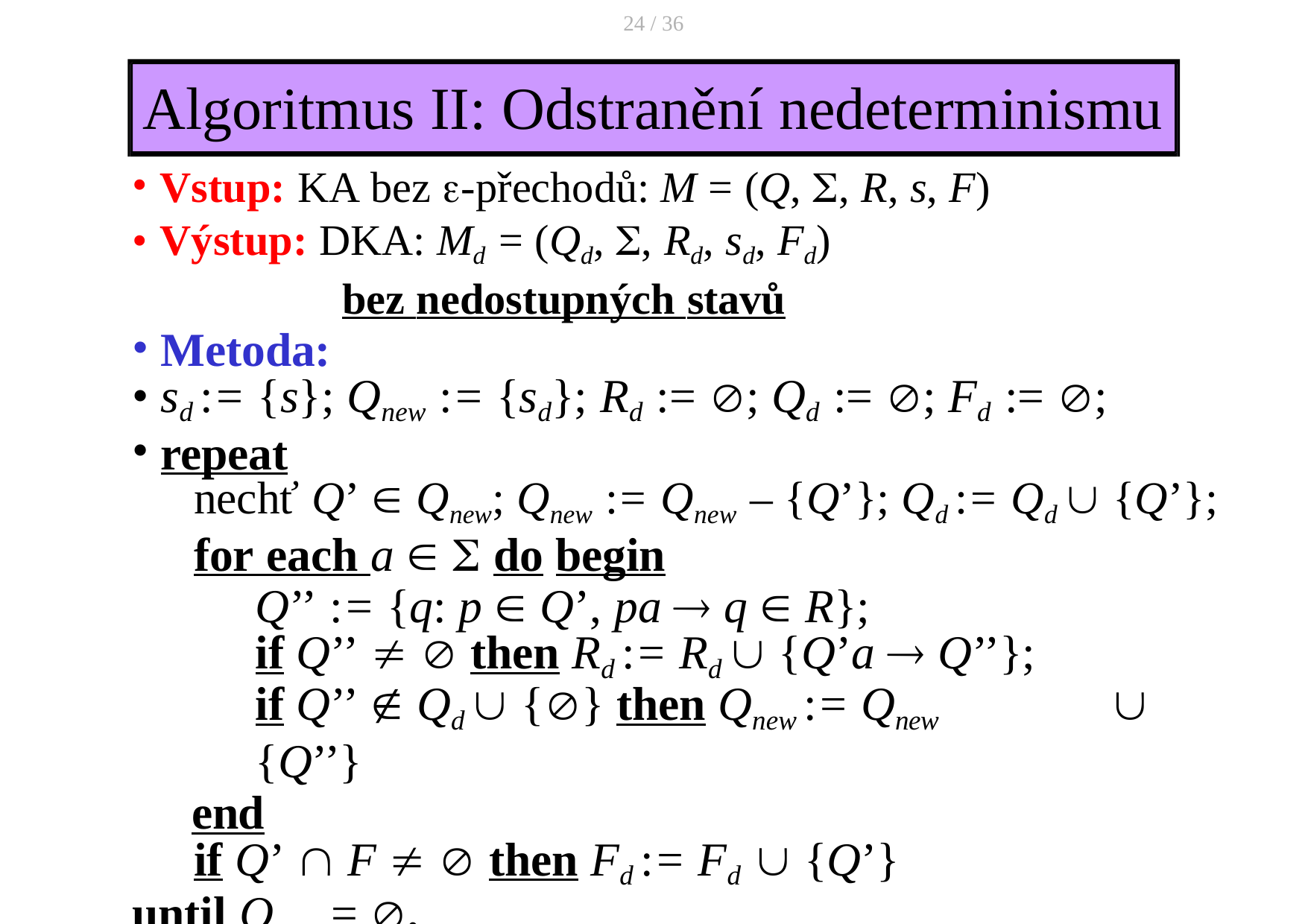

24 / 36

# Algoritmus II: Odstranění nedeterminismu
Vstup: KA bez ε-přechodů: M = (Q, Σ, R, s, F)
Výstup: DKA: Md = (Qd, Σ, Rd, sd, Fd)
	bez nedostupných stavů
Metoda:
sd := {s}; Qnew := {sd}; Rd := ∅; Qd := ∅; Fd := ∅;
repeat
nechť Q’ ∈ Qnew; Qnew := Qnew – {Q’}; Qd := Qd ∪ {Q’};
for each a ∈ Σ do begin
Q’’ := {q: p ∈ Q’, pa → q ∈ R};
if Q’’ ≠ ∅ then Rd := Rd ∪ {Q’a → Q’’};
if Q’’ ∉ Qd ∪ {∅} then Qnew := Qnew	∪ {Q’’}
end
if Q’ ∩ F ≠ ∅ then Fd := Fd ∪ {Q’}
until Qnew = ∅.